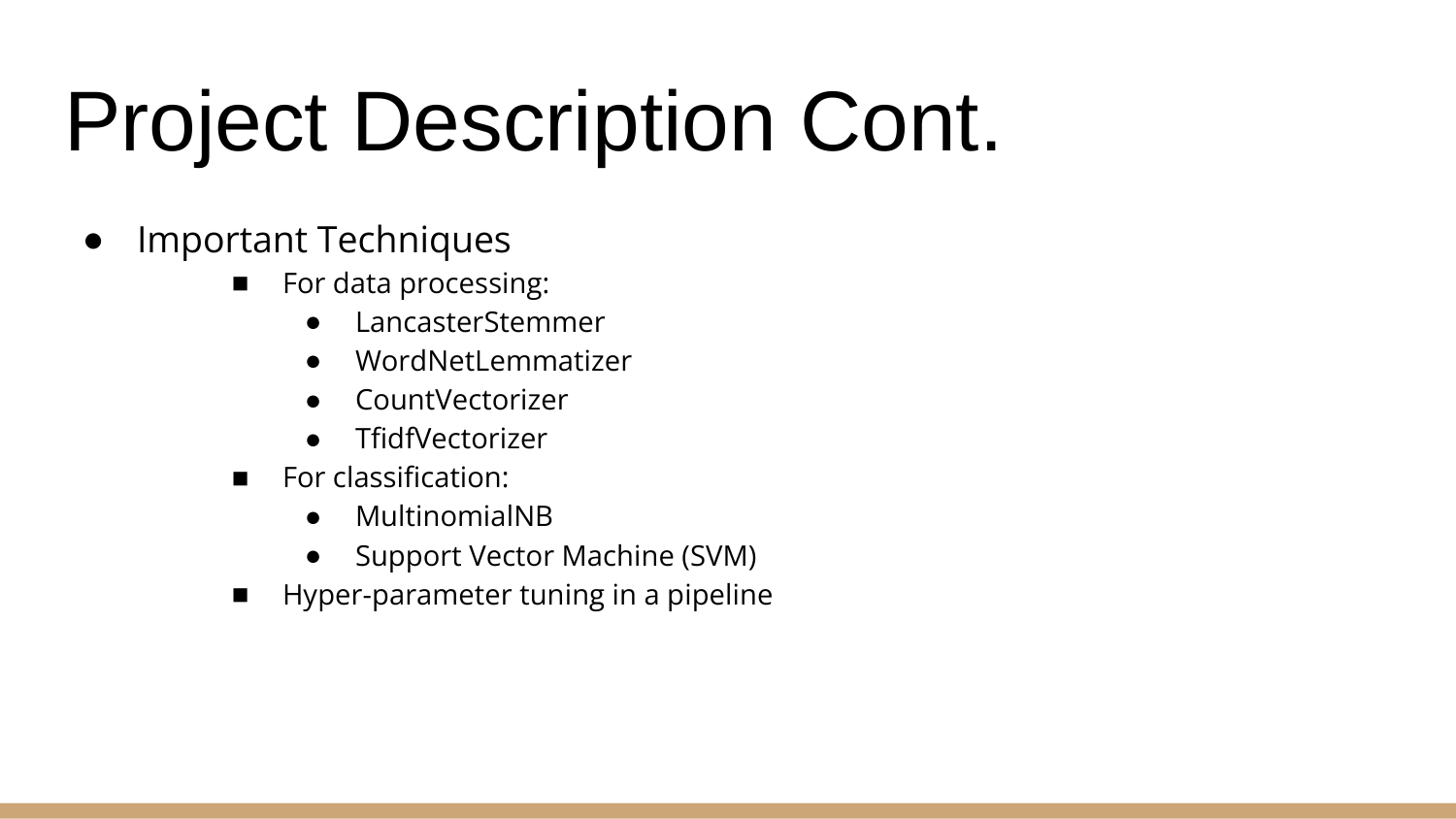

# Project Description Cont.
Important Techniques
For data processing:
LancasterStemmer
WordNetLemmatizer
CountVectorizer
TfidfVectorizer
For classification:
MultinomialNB
Support Vector Machine (SVM)
Hyper-parameter tuning in a pipeline